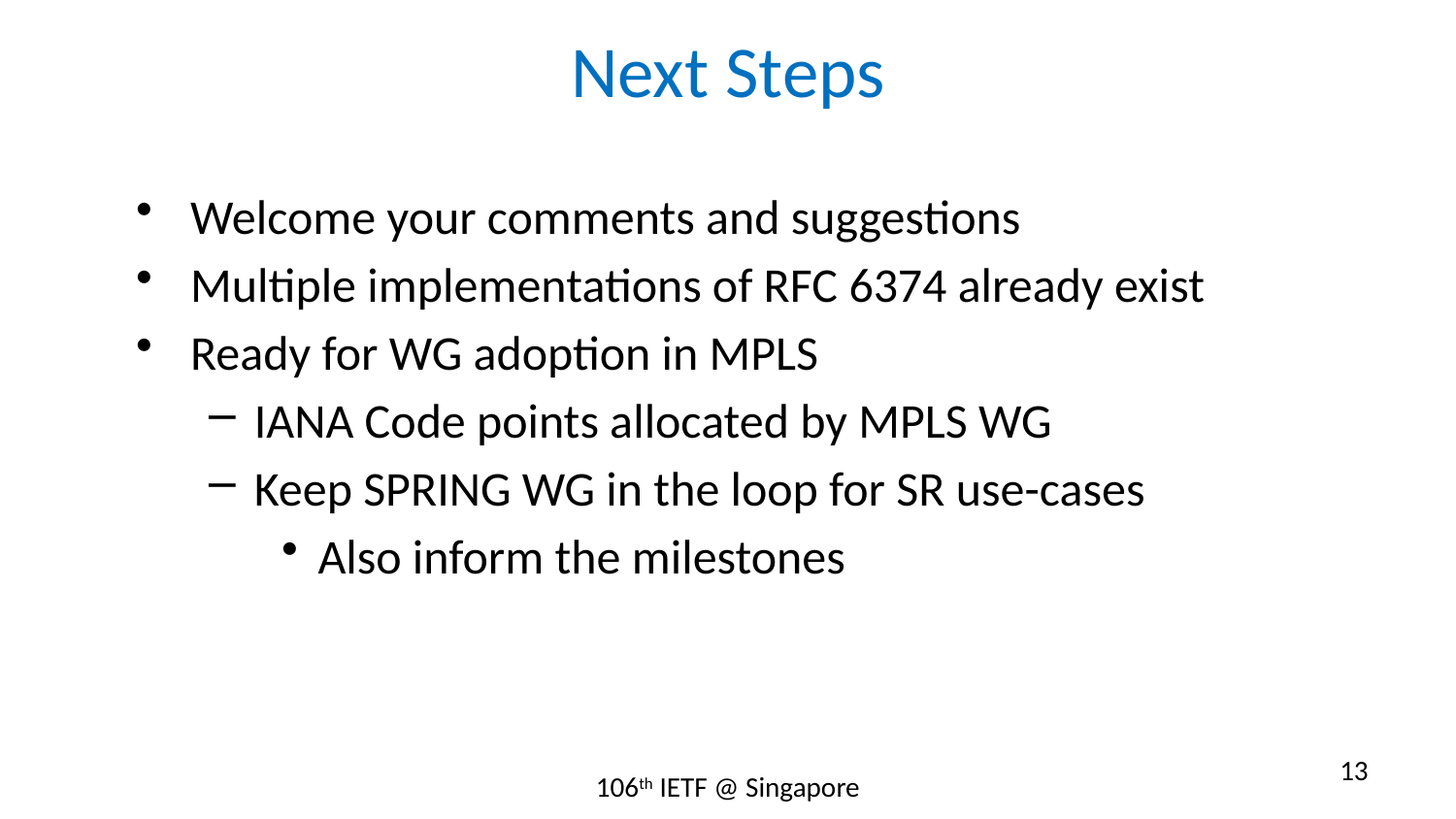

# Next Steps
Welcome your comments and suggestions
Multiple implementations of RFC 6374 already exist
Ready for WG adoption in MPLS
IANA Code points allocated by MPLS WG
Keep SPRING WG in the loop for SR use-cases
Also inform the milestones

13
106th IETF @ Singapore